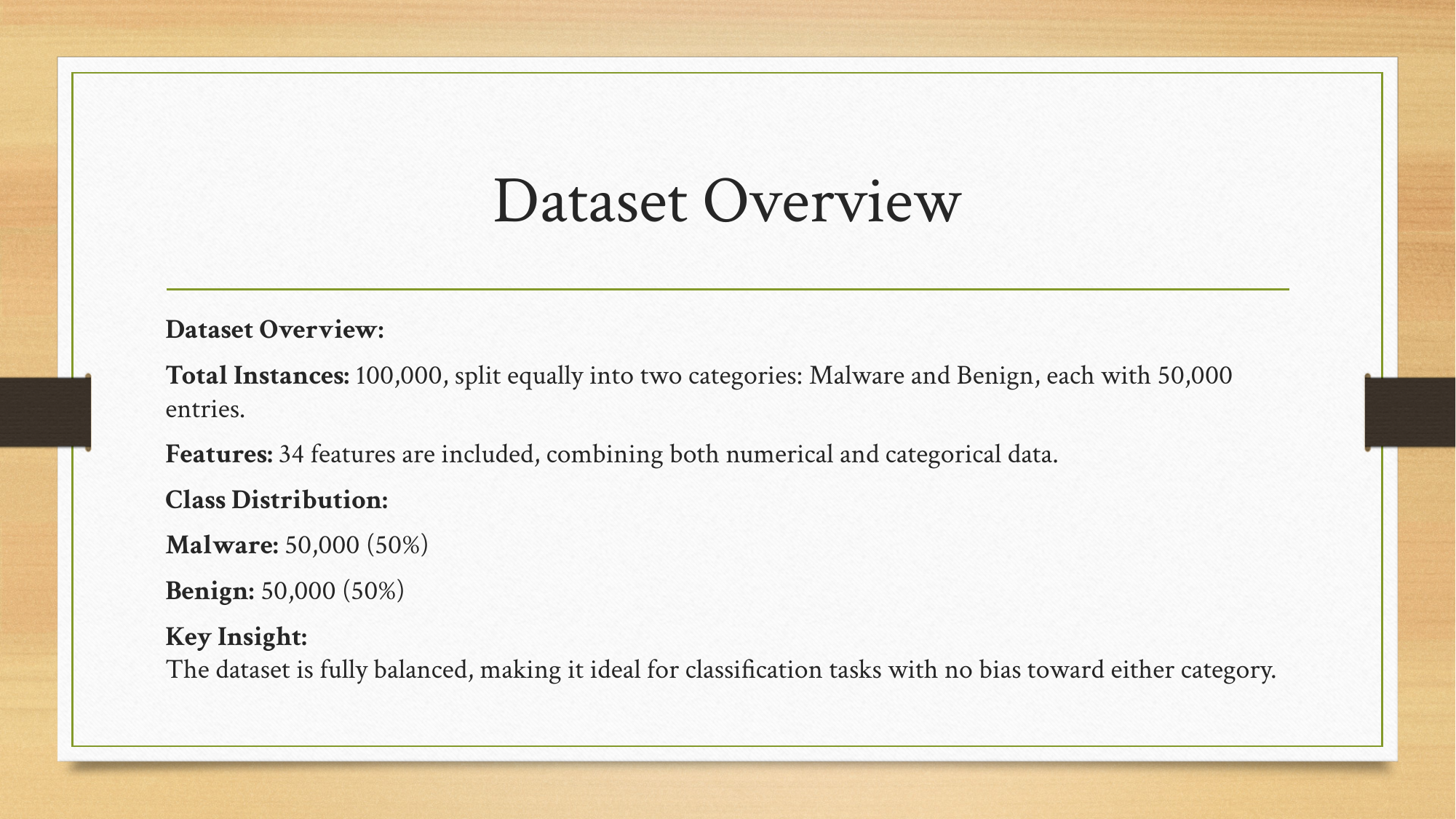

# Dataset Overview
Dataset Overview:
Total Instances: 100,000, split equally into two categories: Malware and Benign, each with 50,000 entries.
Features: 34 features are included, combining both numerical and categorical data.
Class Distribution:
Malware: 50,000 (50%)
Benign: 50,000 (50%)
Key Insight:
The dataset is fully balanced, making it ideal for classification tasks with no bias toward either category.